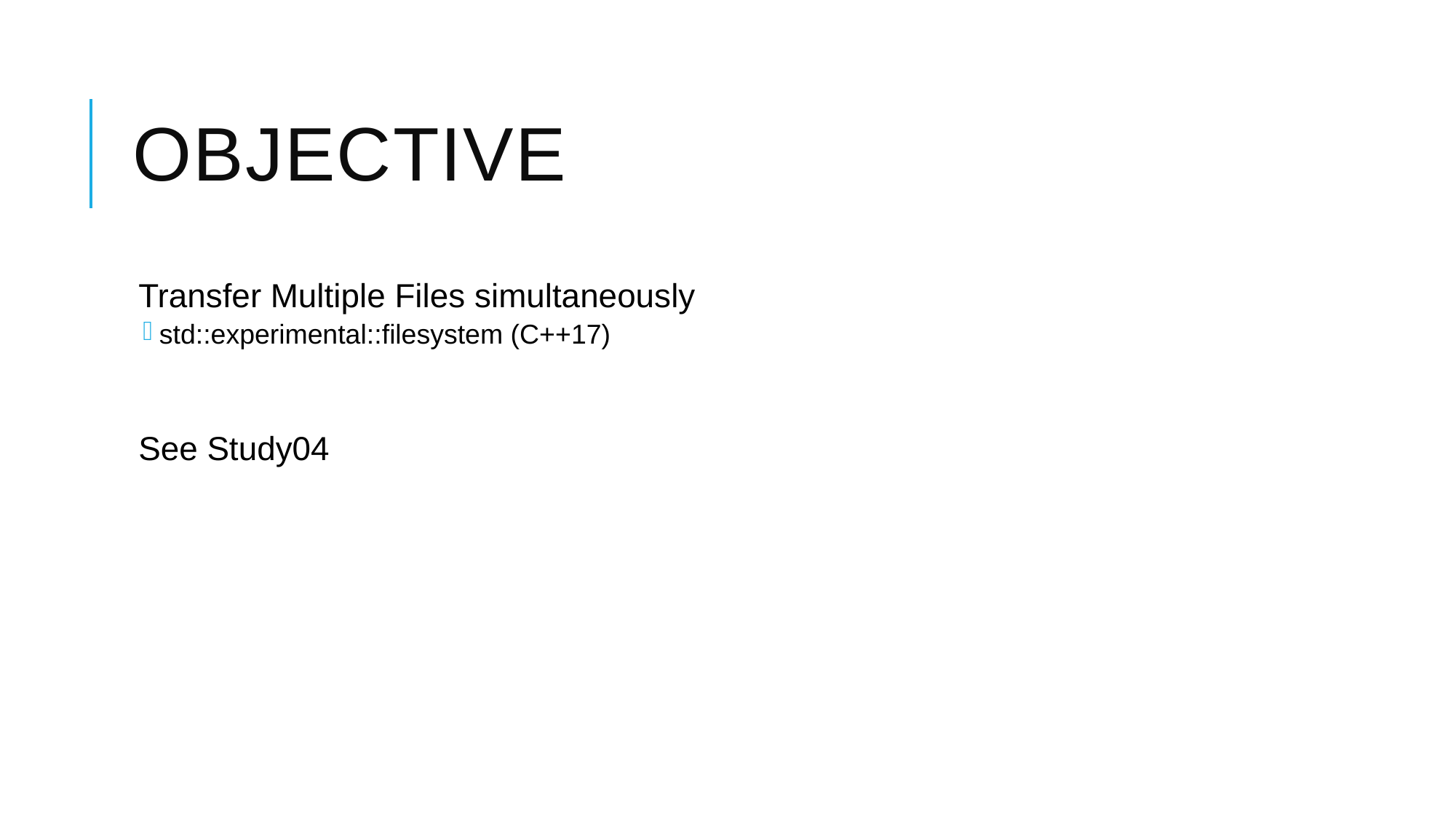

# Objective
Transfer Multiple Files simultaneously
std::experimental::filesystem (C++17)

See Study04